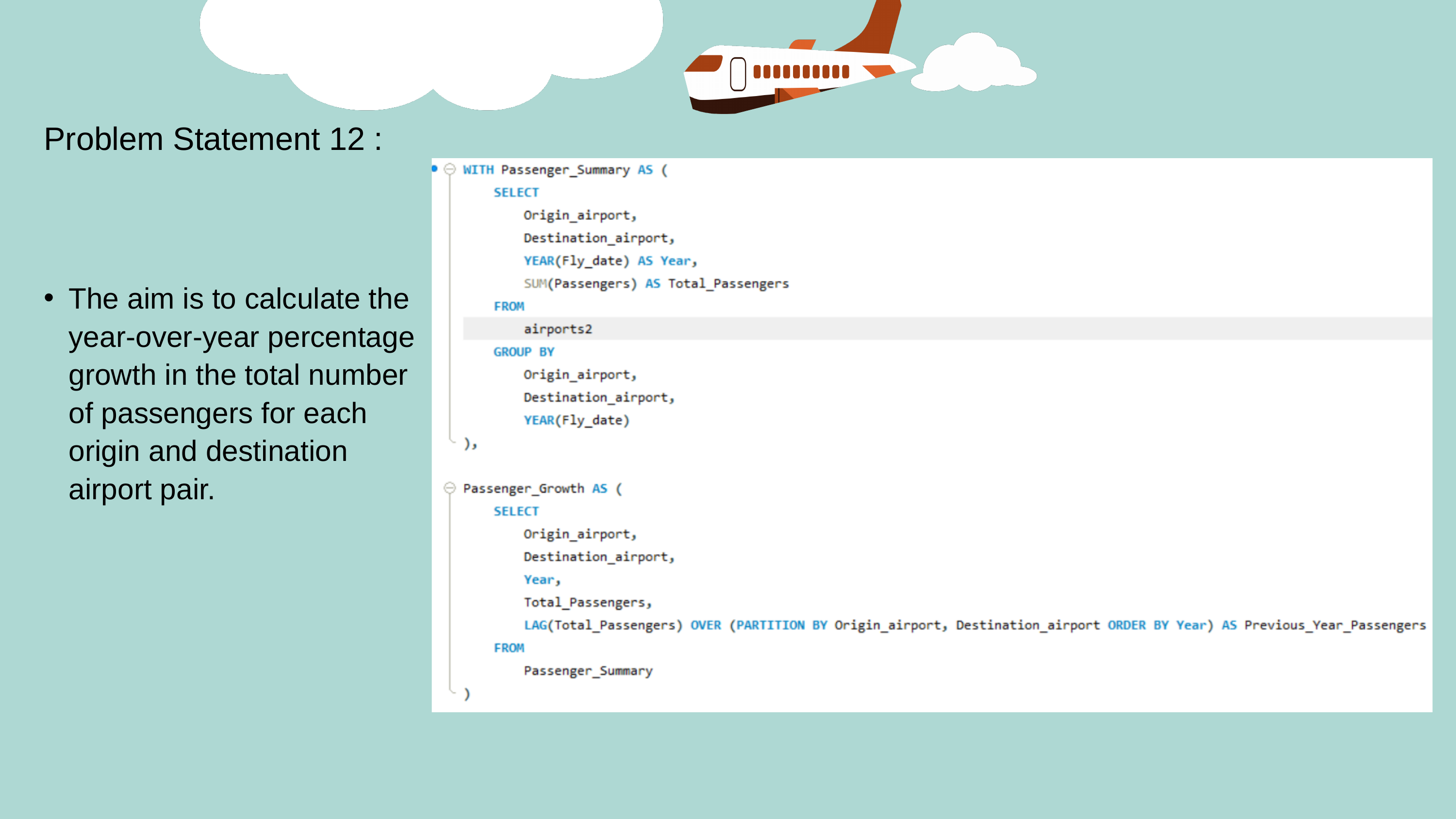

Problem Statement 12 :

The aim is to calculate the year-over-year percentage growth in the total number of passengers for each origin and destination airport pair.